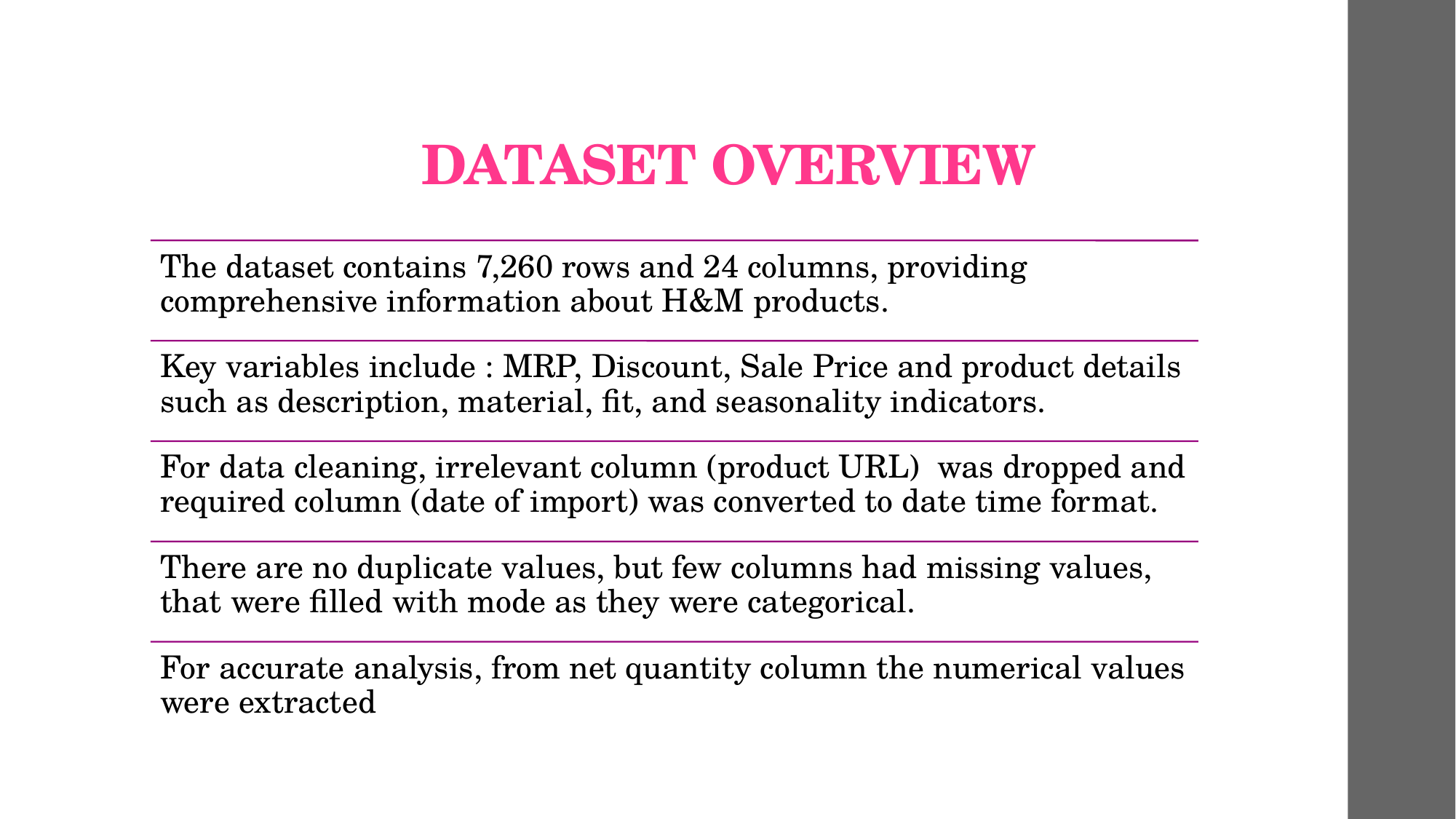

# DATASET OVERVIEW
The dataset contains 7,260 rows and 24 columns, providing comprehensive information about H&M products.
Key variables include : MRP, Discount, Sale Price and product details such as description, material, fit, and seasonality indicators.
For data cleaning, irrelevant column (product URL)  was dropped and required column (date of import) was converted to date time format.
There are no duplicate values, but few columns had missing values, that were filled with mode as they were categorical.
For accurate analysis, from net quantity column the numerical values were extracted